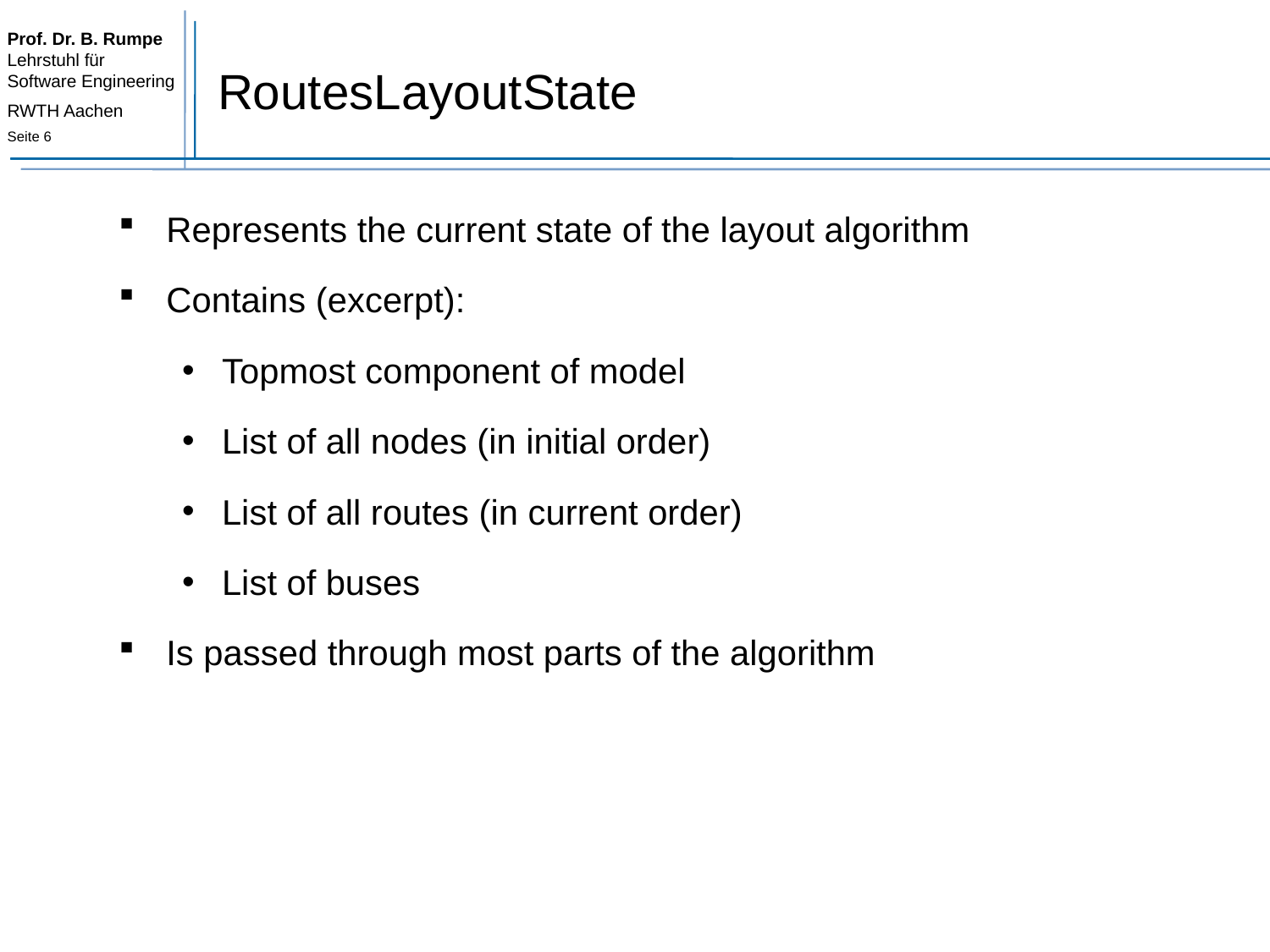

# RoutesLayoutState
Represents the current state of the layout algorithm
Contains (excerpt):
Topmost component of model
List of all nodes (in initial order)
List of all routes (in current order)
List of buses
Is passed through most parts of the algorithm